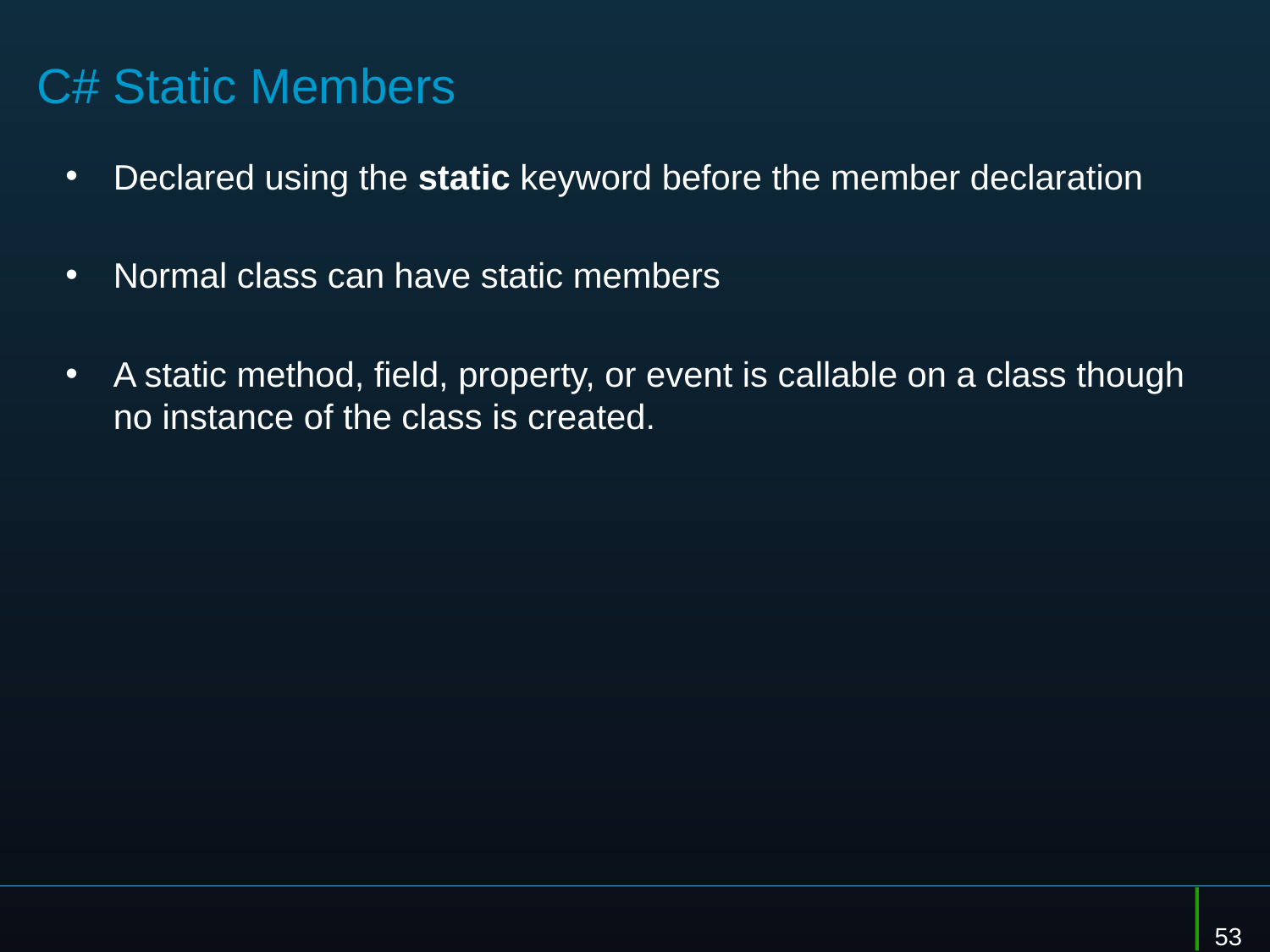

# C# Static Members
Declared using the static keyword before the member declaration

Normal class can have static members

A static method, field, property, or event is callable on a class though no instance of the class is created.

53